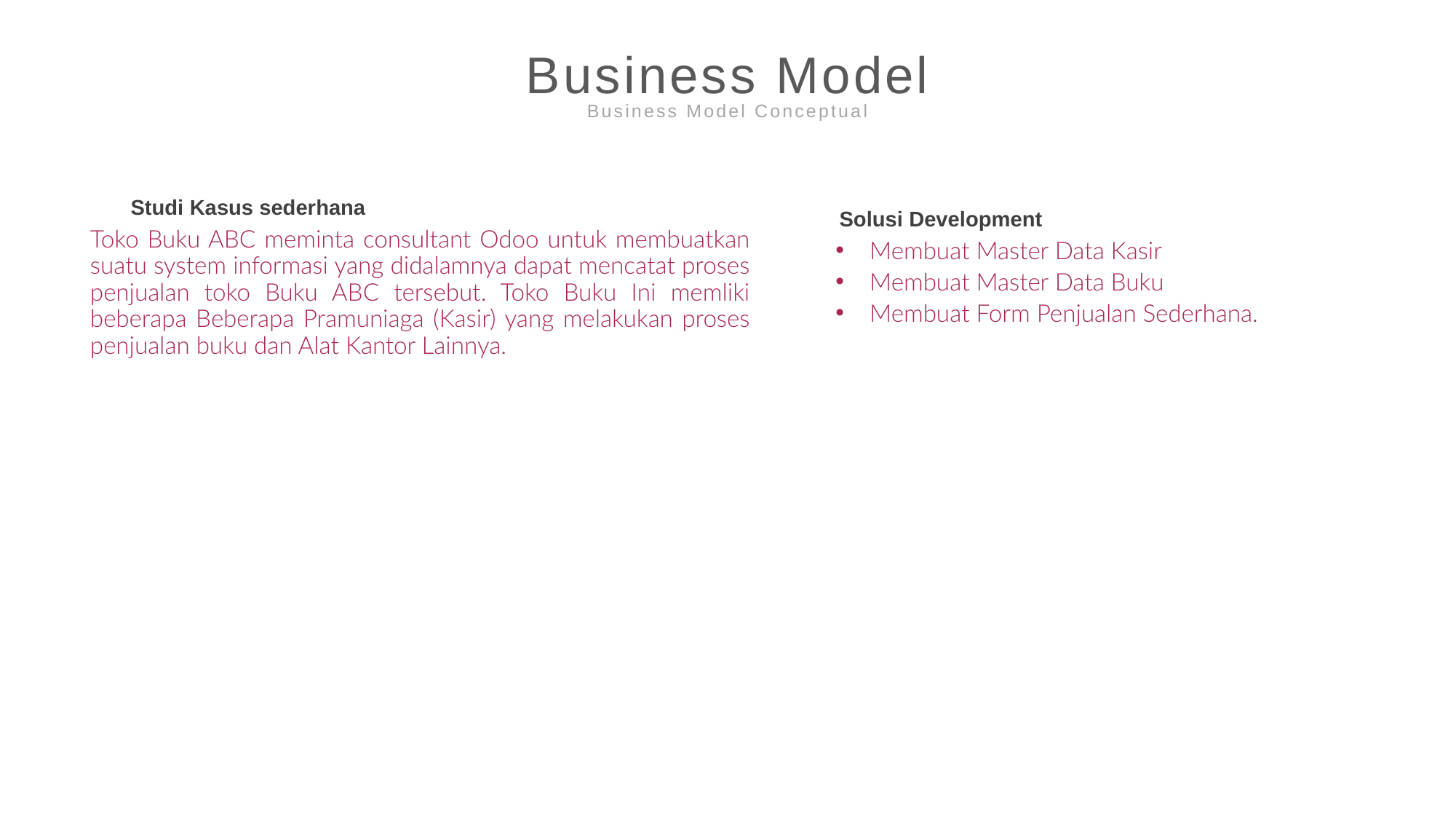

Business Model
Business Model Conceptual
Studi Kasus sederhana
Toko Buku ABC meminta consultant Odoo untuk membuatkan suatu system informasi yang didalamnya dapat mencatat proses penjualan toko Buku ABC tersebut. Toko Buku Ini memliki beberapa Beberapa Pramuniaga (Kasir) yang melakukan proses penjualan buku dan Alat Kantor Lainnya.
Solusi Development
Membuat Master Data Kasir
Membuat Master Data Buku
Membuat Form Penjualan Sederhana.